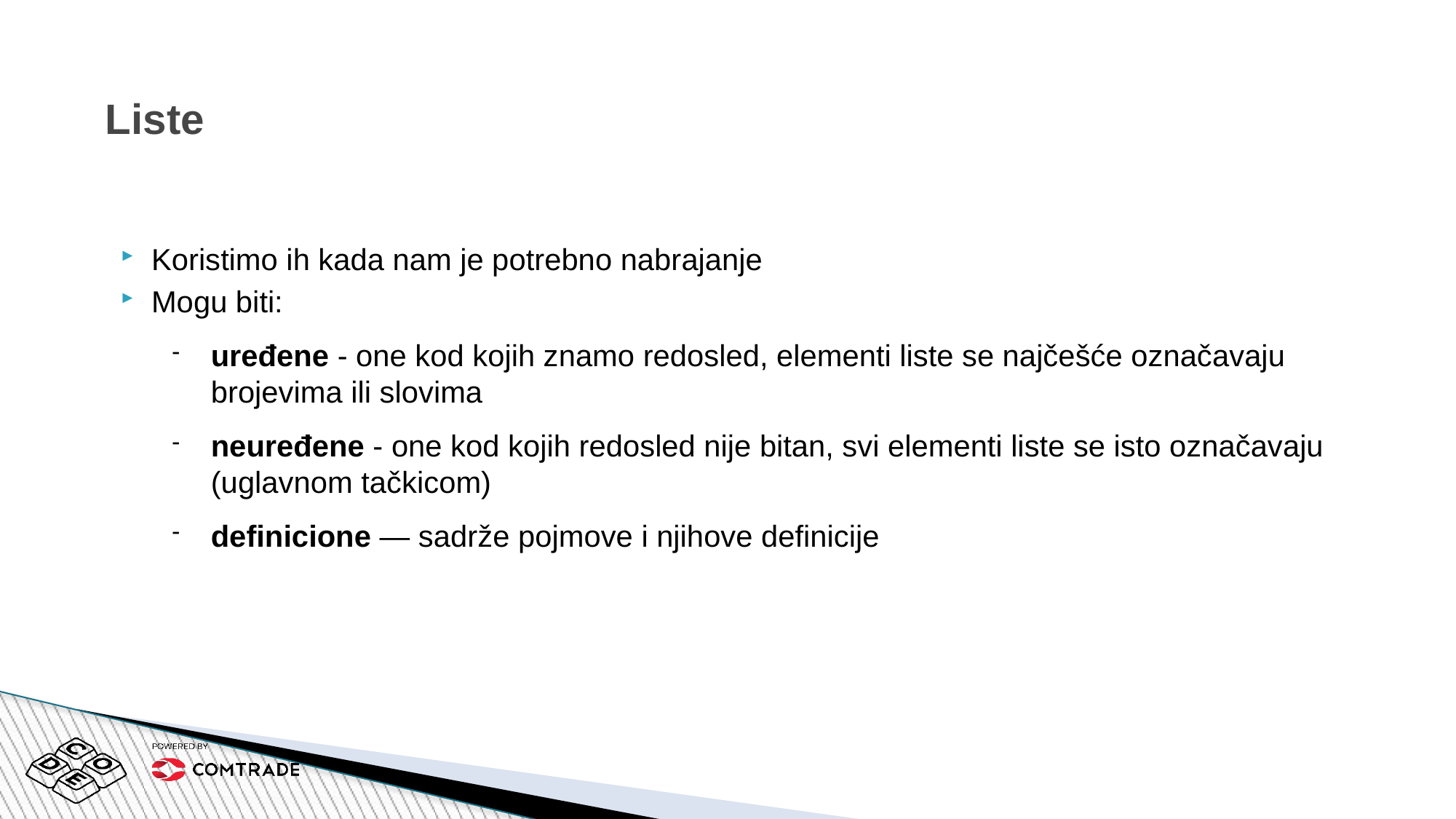

Liste

Koristimo ih kada nam je potrebno nabrajanje
Mogu biti:
uređene - one kod kojih znamo redosled, elementi liste se najčešće označavaju brojevima ili slovima
neuređene - one kod kojih redosled nije bitan, svi elementi liste se isto označavaju (uglavnom tačkicom)
definicione — sadrže pojmove i njihove definicije